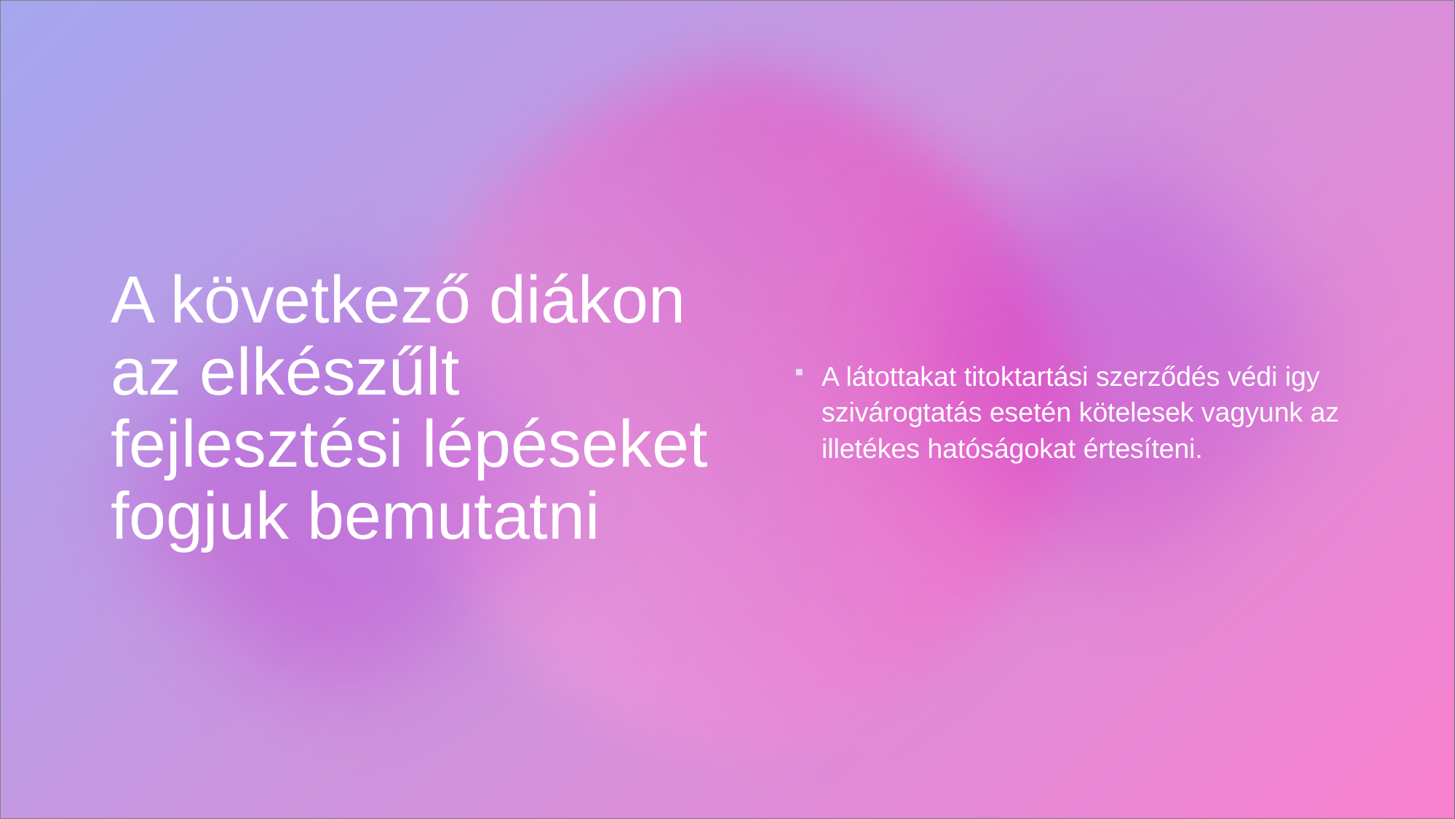

# A következő diákon az elkészűlt fejlesztési lépéseket fogjuk bemutatni
A látottakat titoktartási szerződés védi igy szivárogtatás esetén kötelesek vagyunk az illetékes hatóságokat értesíteni.